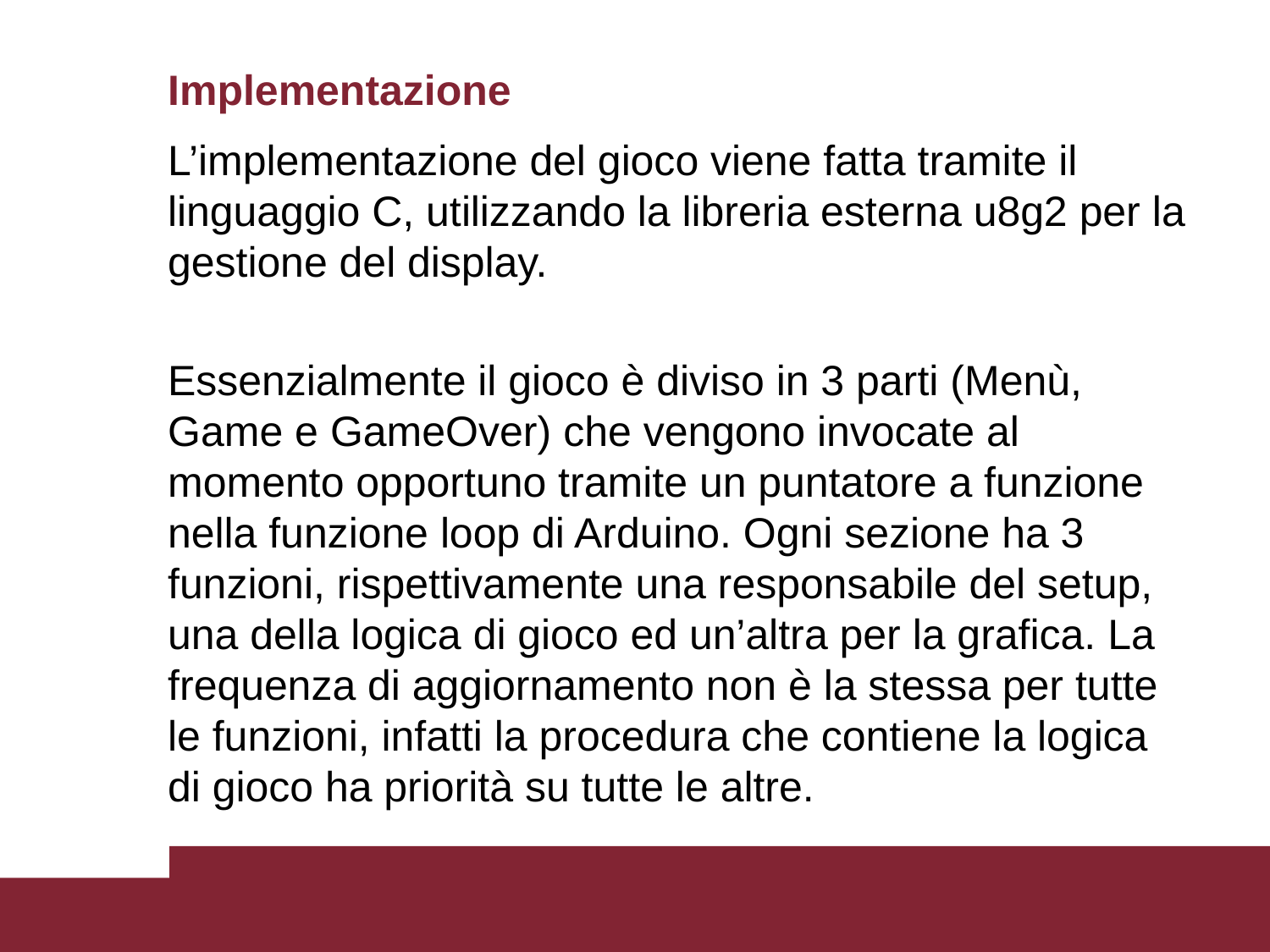

# Implementazione
L’implementazione del gioco viene fatta tramite il linguaggio C, utilizzando la libreria esterna u8g2 per la gestione del display.

Essenzialmente il gioco è diviso in 3 parti (Menù, Game e GameOver) che vengono invocate al momento opportuno tramite un puntatore a funzione nella funzione loop di Arduino. Ogni sezione ha 3 funzioni, rispettivamente una responsabile del setup, una della logica di gioco ed un’altra per la grafica. La frequenza di aggiornamento non è la stessa per tutte le funzioni, infatti la procedura che contiene la logica di gioco ha priorità su tutte le altre.